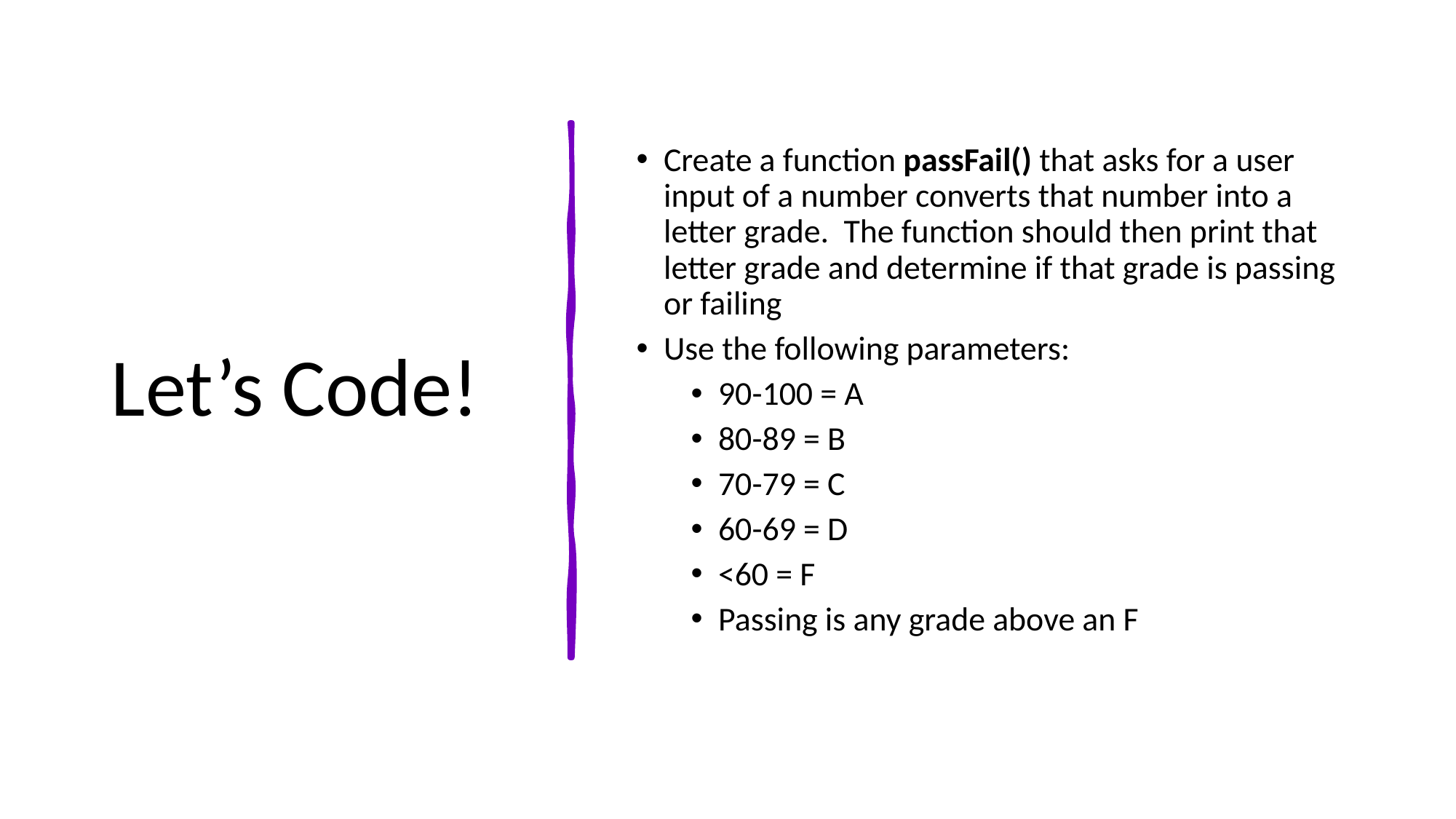

# Let’s Code!
Create a function passFail() that asks for a user input of a number converts that number into a letter grade.  The function should then print that letter grade and determine if that grade is passing or failing
Use the following parameters:
90-100 = A
80-89 = B
70-79 = C
60-69 = D
<60 = F
Passing is any grade above an F